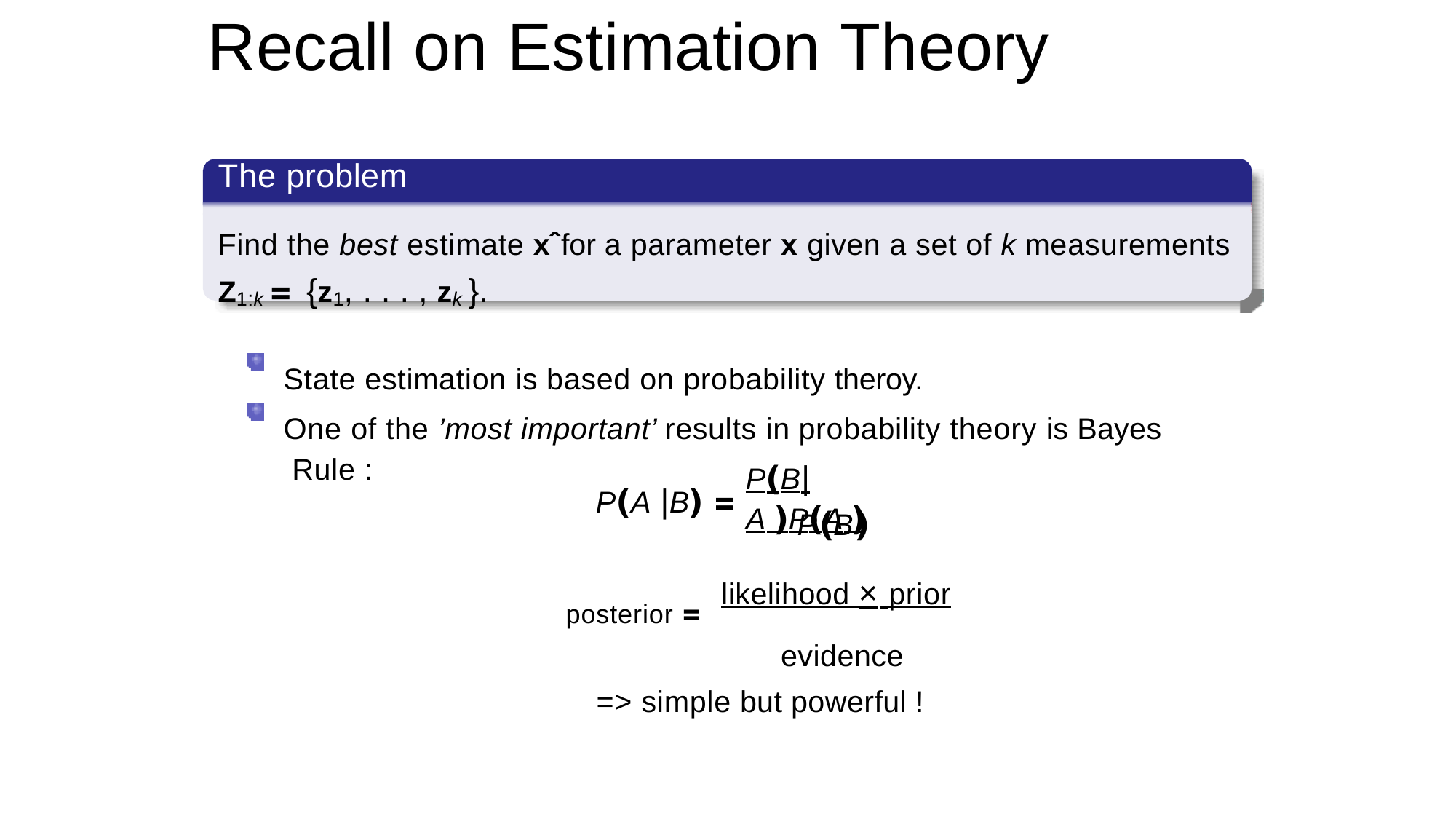

# Recall on Estimation Theory
The problem
Find the best estimate xˆ for a parameter x given a set of k measurements
Z1:k = {z1, . . . , zk }.
State estimation is based on probability theroy.
One of the ’most important’ results in probability theory is Bayes  Rule :

Désiré Sidibé (Le2i)
April 6th 2011
7 / 110

P(B|A )P(A )
P(A |B) =
P(B)
posterior = likelihood × prior
evidence
=> simple but powerful !
Module Image - I2S